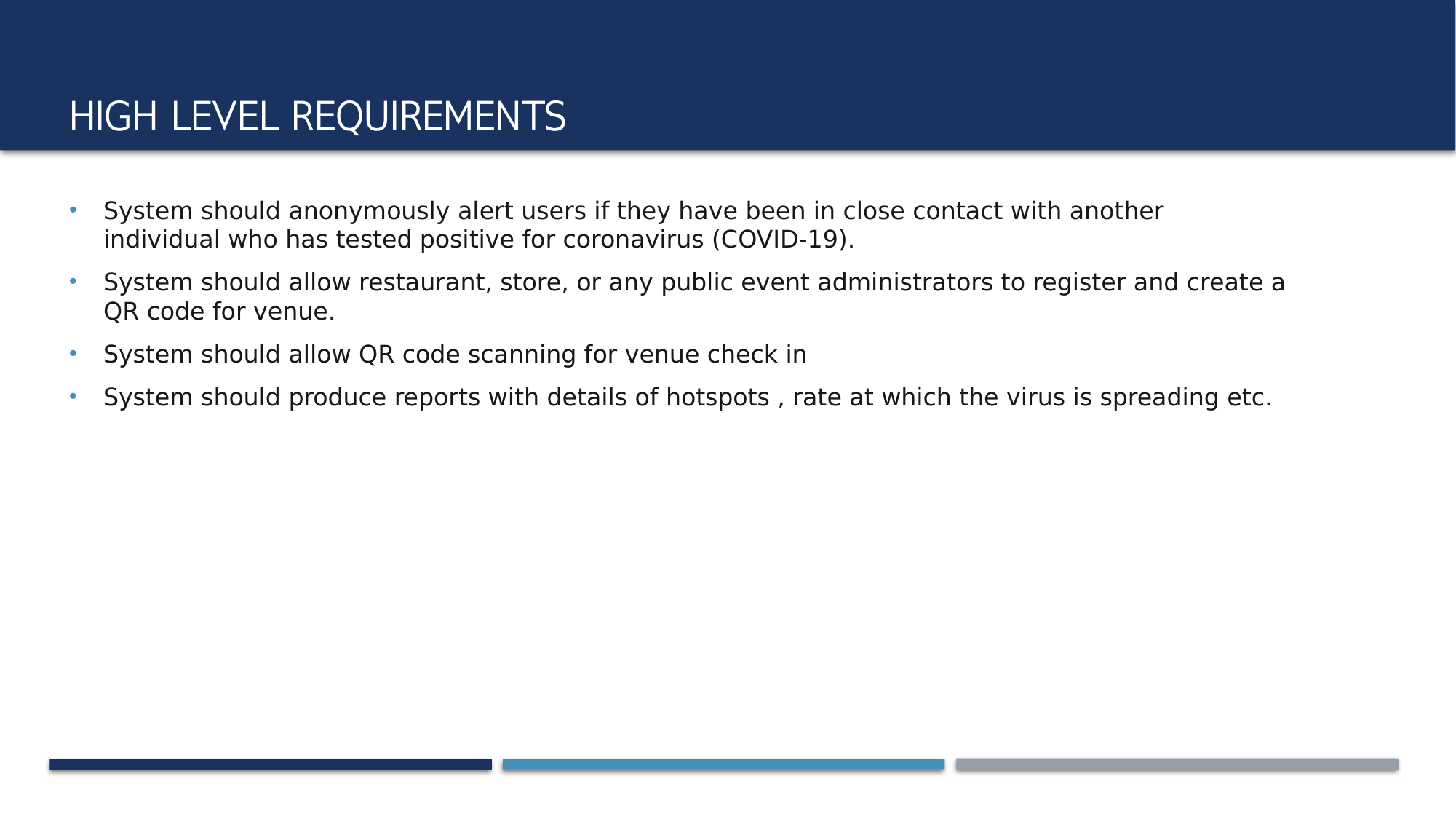

# High LEVEL Requirements
System should anonymously alert users if they have been in close contact with another individual who has tested positive for coronavirus (COVID-19).
System should allow restaurant, store, or any public event administrators to register and create a QR code for venue.
System should allow QR code scanning for venue check in
System should produce reports with details of hotspots , rate at which the virus is spreading etc.